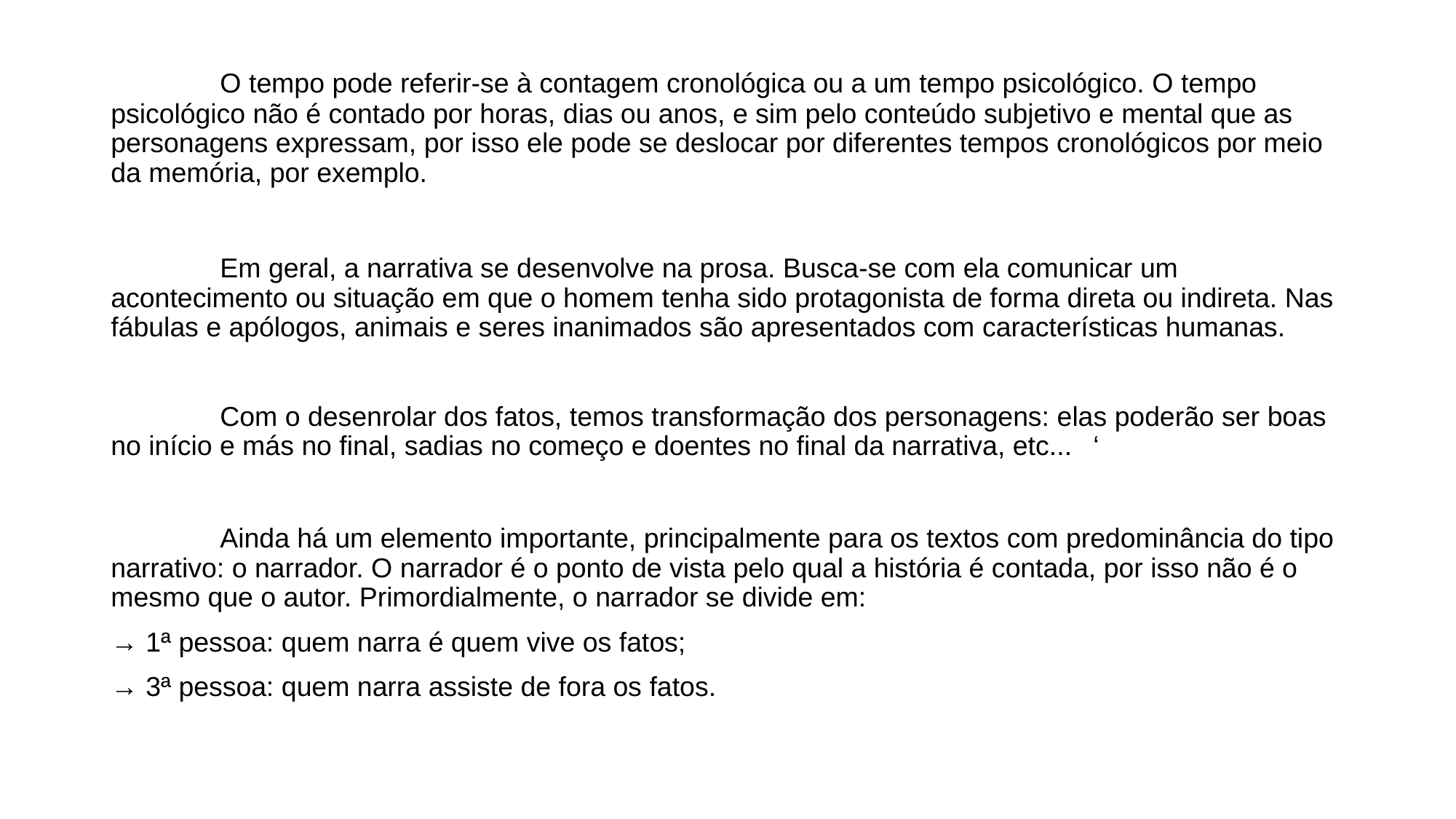

O tempo pode referir-se à contagem cronológica ou a um tempo psicológico. O tempo psicológico não é contado por horas, dias ou anos, e sim pelo conteúdo subjetivo e mental que as personagens expressam, por isso ele pode se deslocar por diferentes tempos cronológicos por meio da memória, por exemplo.

	Em geral, a narrativa se desenvolve na prosa. Busca-se com ela comunicar um acontecimento ou situação em que o homem tenha sido protagonista de forma direta ou indireta. Nas fábulas e apólogos, animais e seres inanimados são apresentados com características humanas.

	Com o desenrolar dos fatos, temos transformação dos personagens: elas poderão ser boas no início e más no final, sadias no começo e doentes no final da narrativa, etc...	‘

	Ainda há um elemento importante, principalmente para os textos com predominância do tipo narrativo: o narrador. O narrador é o ponto de vista pelo qual a história é contada, por isso não é o mesmo que o autor. Primordialmente, o narrador se divide em:
→ 1ª pessoa: quem narra é quem vive os fatos;
→ 3ª pessoa: quem narra assiste de fora os fatos.